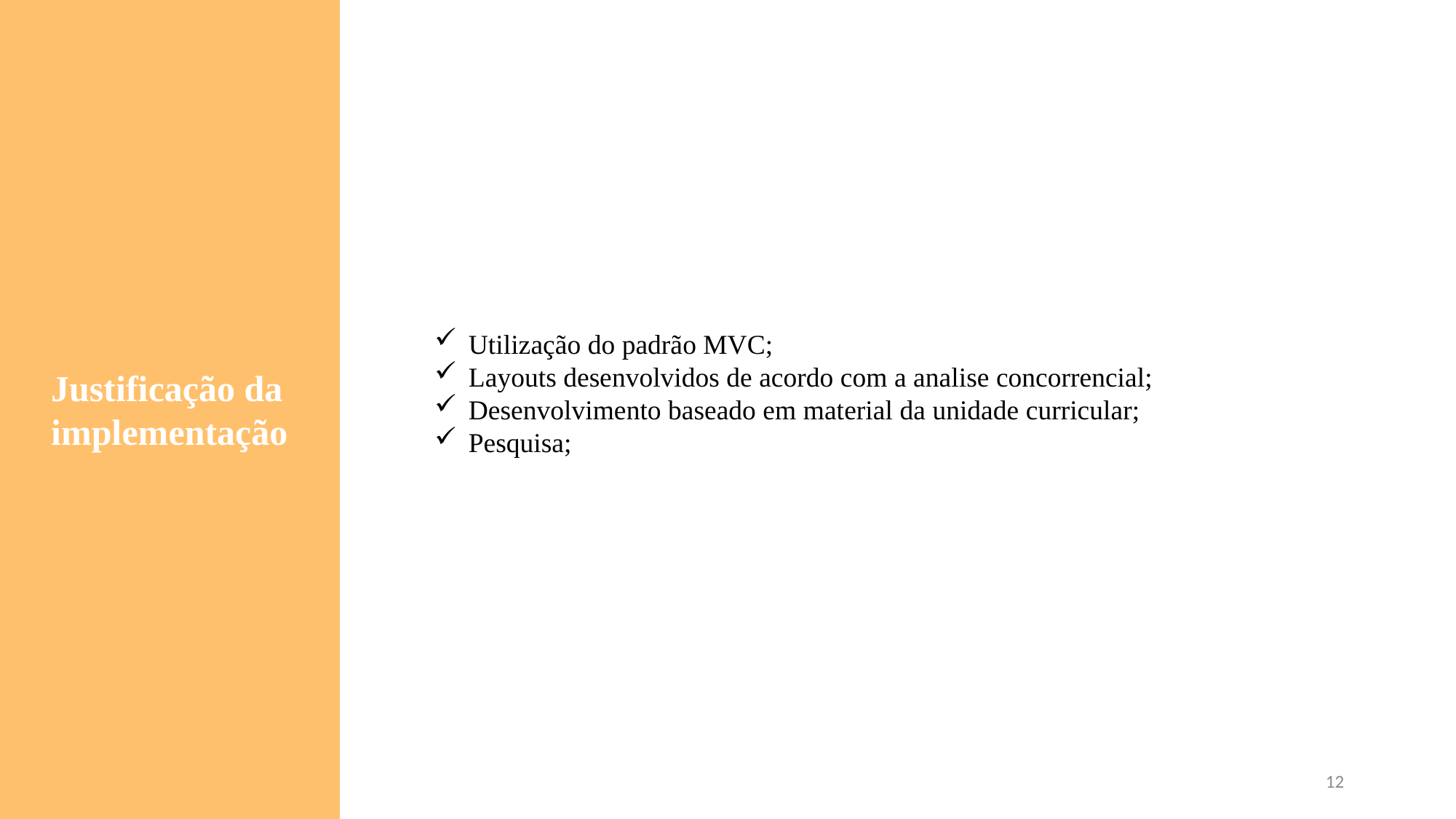

Utilização do padrão MVC;
Layouts desenvolvidos de acordo com a analise concorrencial;
Desenvolvimento baseado em material da unidade curricular;
Pesquisa;

Justificação da
implementação
12